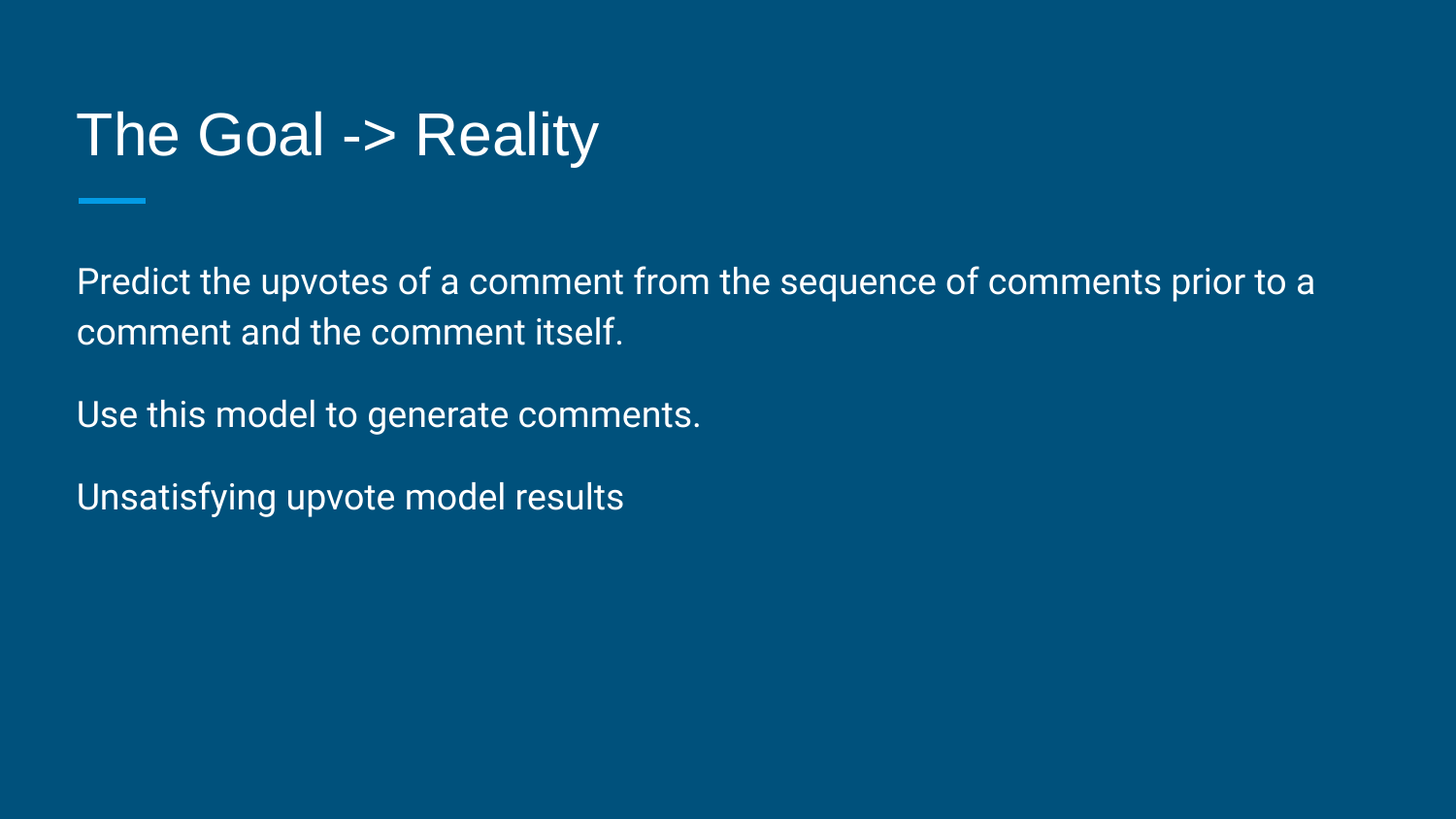

# The Goal -> Reality
Predict the upvotes of a comment from the sequence of comments prior to a comment and the comment itself.
Use this model to generate comments.
Unsatisfying upvote model results